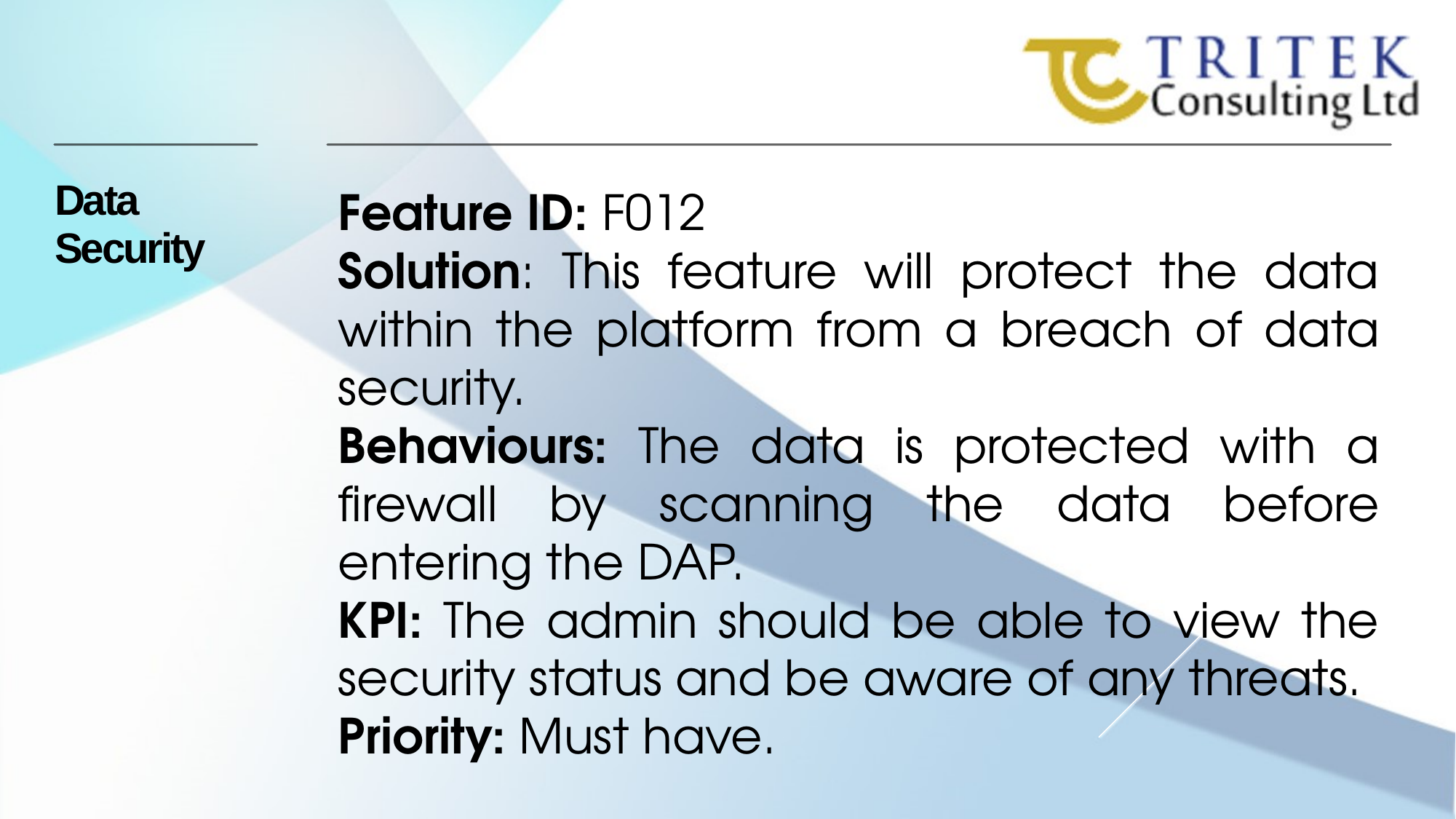

Data Security
Feature ID: F012
Solution: This feature will protect the data within the platform from a breach of data security.
Behaviours: The data is protected with a firewall by scanning the data before entering the DAP.
KPI: The admin should be able to view the security status and be aware of any threats.
Priority: Must have.